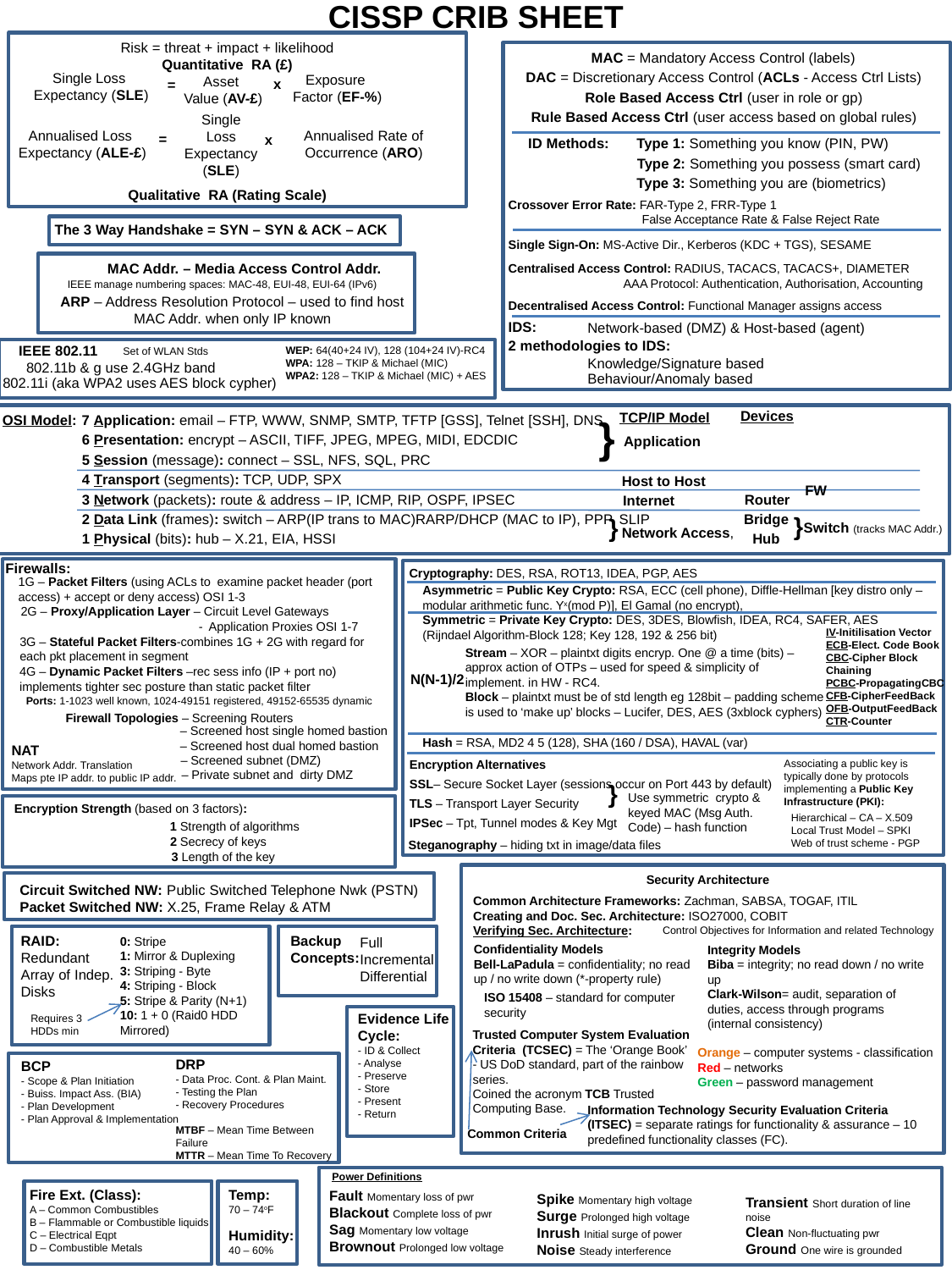

1
CISSP CRIB SHEET

Risk = threat + impact + likelihood

MAC = Mandatory Access Control (labels)

Single Loss
Expectancy (SLE)

Exposure
Factor (EF-%)

Asset
Value (AV-£)

=
x
Quantitative  RA (£)
DAC = Discretionary Access Control (ACLs - Access Ctrl Lists)
Role Based Access Ctrl (user in role or gp)

Single
Loss Expectancy (SLE)

Annualised Loss
Expectancy (ALE-£)

Annualised Rate of Occurrence (ARO)

=
x
Rule Based Access Ctrl (user access based on global rules)
ID Methods:
Type 1: Something you know (PIN, PW)
Type 2: Something you possess (smart card)
Type 3: Something you are (biometrics)
Qualitative  RA (Rating Scale)
Crossover Error Rate: FAR-Type 2, FRR-Type 1
	  False Acceptance Rate & False Reject Rate
The 3 Way Handshake = SYN – SYN & ACK – ACK

Single Sign-On: MS-Active Dir., Kerberos (KDC + TGS), SESAME

MAC Addr. – Media Access Control Addr.
Centralised Access Control: RADIUS, TACACS, TACACS+, DIAMETER
                                  AAA Protocol: Authentication, Authorisation, Accounting
IEEE manage numbering spaces: MAC-48, EUI-48, EUI-64 (IPv6)
ARP – Address Resolution Protocol – used to find host MAC Addr. when only IP known
Decentralised Access Control: Functional Manager assigns access
IDS:
Network-based (DMZ) & Host-based (agent)
2 methodologies to IDS:
IEEE 802.11
WEP: 64(40+24 IV), 128 (104+24 IV)-RC4
WPA: 128 – TKIP & Michael (MIC)
WPA2: 128 – TKIP & Michael (MIC) + AES
Set of WLAN Stds

Knowledge/Signature based
802.11b & g use 2.4GHz band
Behaviour/Anomaly based
802.11i (aka WPA2 uses AES block cypher)
Devices
TCP/IP Model
OSI Model:

7 Application: email – FTP, WWW, SNMP, SMTP, TFTP [GSS], Telnet [SSH], DNS
}
6 Presentation: encrypt – ASCII, TIFF, JPEG, MPEG, MIDI, EDCDIC
Application
5 Session (message): connect – SSL, NFS, SQL, PRC
4 Transport (segments): TCP, UDP, SPX
Host to Host
FW
3 Network (packets): route & address – IP, ICMP, RIP, OSPF, IPSEC
Router
Internet
2 Data Link (frames): switch – ARP(IP trans to MAC)RARP/DHCP (MAC to IP), PPP, SLIP
Bridge
}
}
Switch (tracks MAC Addr.)
Network Access,
1 Physical (bits): hub – X.21, EIA, HSSI
Hub
Firewalls:

Cryptography: DES, RSA, ROT13, IDEA, PGP, AES

1G – Packet Filters (using ACLs to  examine packet header (port access) + accept or deny access) OSI 1-3
Asymmetric = Public Key Crypto: RSA, ECC (cell phone), Diffle-Hellman [key distro only – modular arithmetic func. Yx(mod P)], El Gamal (no encrypt),
Symmetric = Private Key Crypto: DES, 3DES, Blowfish, IDEA, RC4, SAFER, AES (Rijndael Algorithm-Block 128; Key 128, 192 & 256 bit)

Hash = RSA, MD2 4 5 (128), SHA (160 / DSA), HAVAL (var)
2G – Proxy/Application Layer – Circuit Level Gateways

-  Application Proxies OSI 1-7
IV-Initilisation Vector
ECB-Elect. Code Book
CBC-Cipher Block Chaining
PCBC-PropagatingCBC
CFB-CipherFeedBack
OFB-OutputFeedBack
CTR-Counter
3G – Stateful Packet Filters-combines 1G + 2G with regard for each pkt placement in segment
Stream – XOR – plaintxt digits encryp. One @ a time (bits) – approx action of OTPs – used for speed & simplicity of  implement. in HW - RC4.
Block – plaintxt must be of std length eg 128bit – padding scheme is used to ‘make up’ blocks – Lucifer, DES, AES (3xblock cyphers)
4G – Dynamic Packet Filters –rec sess info (IP + port no) implements tighter sec posture than static packet filter
N(N-1)/2
Ports: 1-1023 well known, 1024-49151 registered, 49152-65535 dynamic
Firewall Topologies – Screening Routers
– Screened host single homed bastion
– Screened host dual homed bastion
– Screened subnet (DMZ)
– Private subnet and  dirty DMZ
NAT
Network Addr. Translation
Maps pte IP addr. to public IP addr.
Encryption Alternatives
Associating a public key is typically done by protocols implementing a Public Key Infrastructure (PKI):
SSL– Secure Socket Layer (sessions occur on Port 443 by default)
}
Use symmetric  crypto & keyed MAC (Msg Auth. Code) – hash function
TLS – Transport Layer Security
Encryption Strength (based on 3 factors):

Hierarchical – CA – X.509
Local Trust Model – SPKI
Web of trust scheme - PGP
IPSec – Tpt, Tunnel modes & Key Mgt
1 Strength of algorithms
2 Secrecy of keys
Steganography – hiding txt in image/data files
3 Length of the key

Security Architecture

Circuit Switched NW: Public Switched Telephone Nwk (PSTN)
Packet Switched NW: X.25, Frame Relay & ATM
Common Architecture Frameworks: Zachman, SABSA, TOGAF, ITIL
Creating and Doc. Sec. Architecture: ISO27000, COBIT
Verifying Sec. Architecture:
Control Objectives for Information and related Technology
RAID:
Redundant Array of Indep. Disks

Backup
Concepts:

0: Stripe
1: Mirror & Duplexing
3: Striping - Byte
4: Striping - Block
5: Stripe & Parity (N+1)
10: 1 + 0 (Raid0 HDD Mirrored)
Full
Incremental
Differential
Confidentiality Models
Bell-LaPadula = confidentiality; no read up / no write down (*-property rule)
Integrity Models
Biba = integrity; no read down / no write up
Clark-Wilson= audit, separation of duties, access through programs
(internal consistency)
ISO 15408 – standard for computer security
Evidence Life
Cycle:
- ID & Collect
- Analyse
- Preserve
- Store
- Present
- Return

Requires 3 HDDs min

Trusted Computer System Evaluation Criteria  (TCSEC) = The ‘Orange Book’  - US DoD standard, part of the rainbow series.
Coined the acronym TCB Trusted Computing Base.
Orange – computer systems - classification
Red – networks
Green – password management
DRP
- Data Proc. Cont. & Plan Maint.
- Testing the Plan
- Recovery Procedures

MTBF – Mean Time Between Failure
MTTR – Mean Time To Recovery

BCP
- Scope & Plan Initiation
- Buiss. Impact Ass. (BIA)
- Plan Development
- Plan Approval & Implementation

Information Technology Security Evaluation Criteria  (ITSEC) = separate ratings for functionality & assurance – 10 predefined functionality classes (FC).
Common Criteria
Power Definitions

Fire Ext. (Class):
A – Common Combustibles
B – Flammable or Combustible liquids
C – Electrical Eqpt
D – Combustible Metals

Temp:
70 – 74oF

Humidity:
40 – 60%
Fault Momentary loss of pwr
Blackout Complete loss of pwr
Sag Momentary low voltage
Brownout Prolonged low voltage

Spike Momentary high voltage
Surge Prolonged high voltage
Inrush Initial surge of power
Noise Steady interference
Transient Short duration of line noise
Clean Non-fluctuating pwr
Ground One wire is grounded